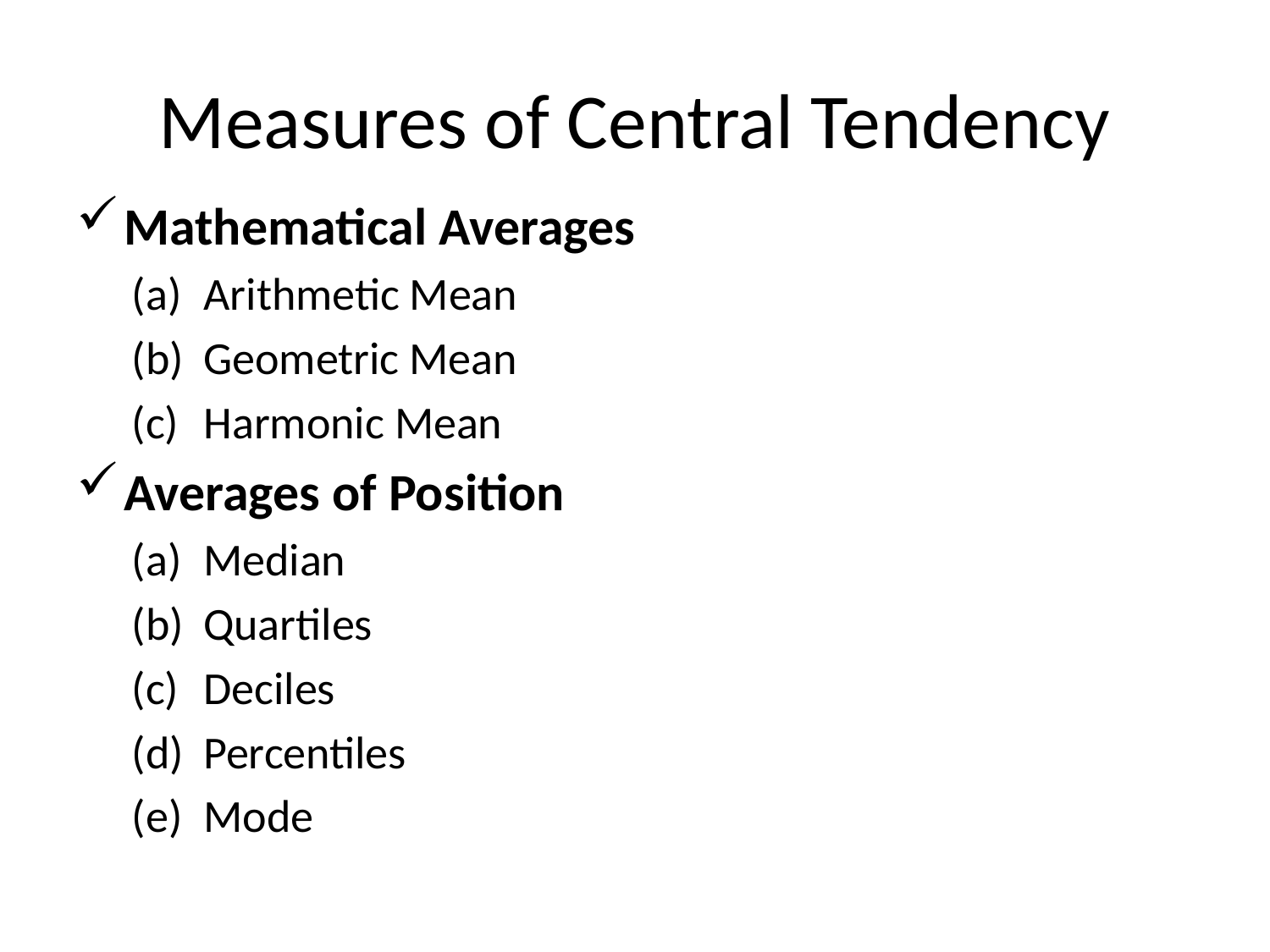

# Measures of Central Tendency
Mathematical Averages
Arithmetic Mean
Geometric Mean
Harmonic Mean
Averages of Position
Median
Quartiles
Deciles
Percentiles
Mode